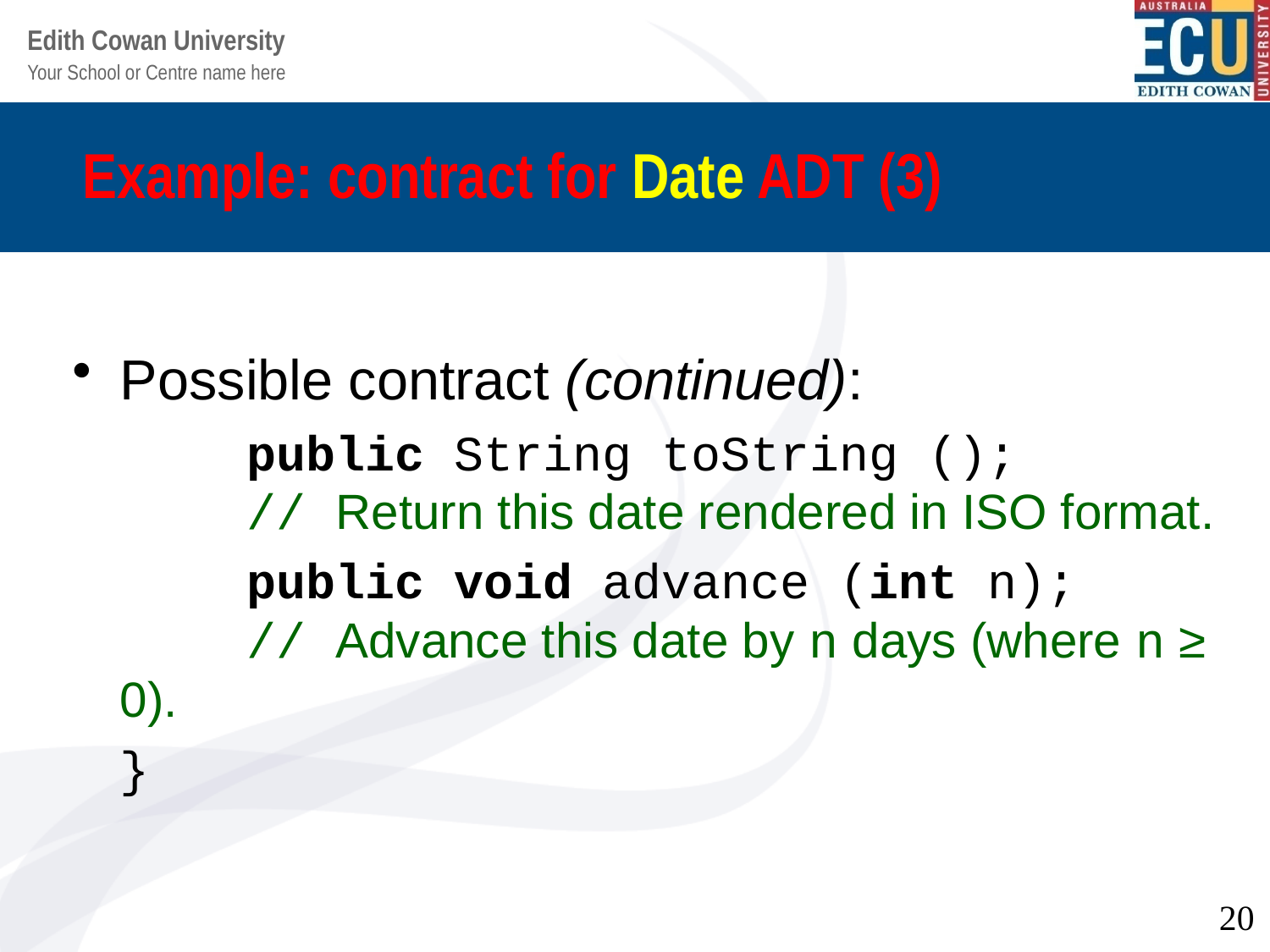

# Example: contract for Date ADT (3)
Possible contract (continued):
		public String toString ();
	// Return this date rendered in ISO format.
		public void advance (int n);
	// Advance this date by n days (where n ≥ 0).
	}
20